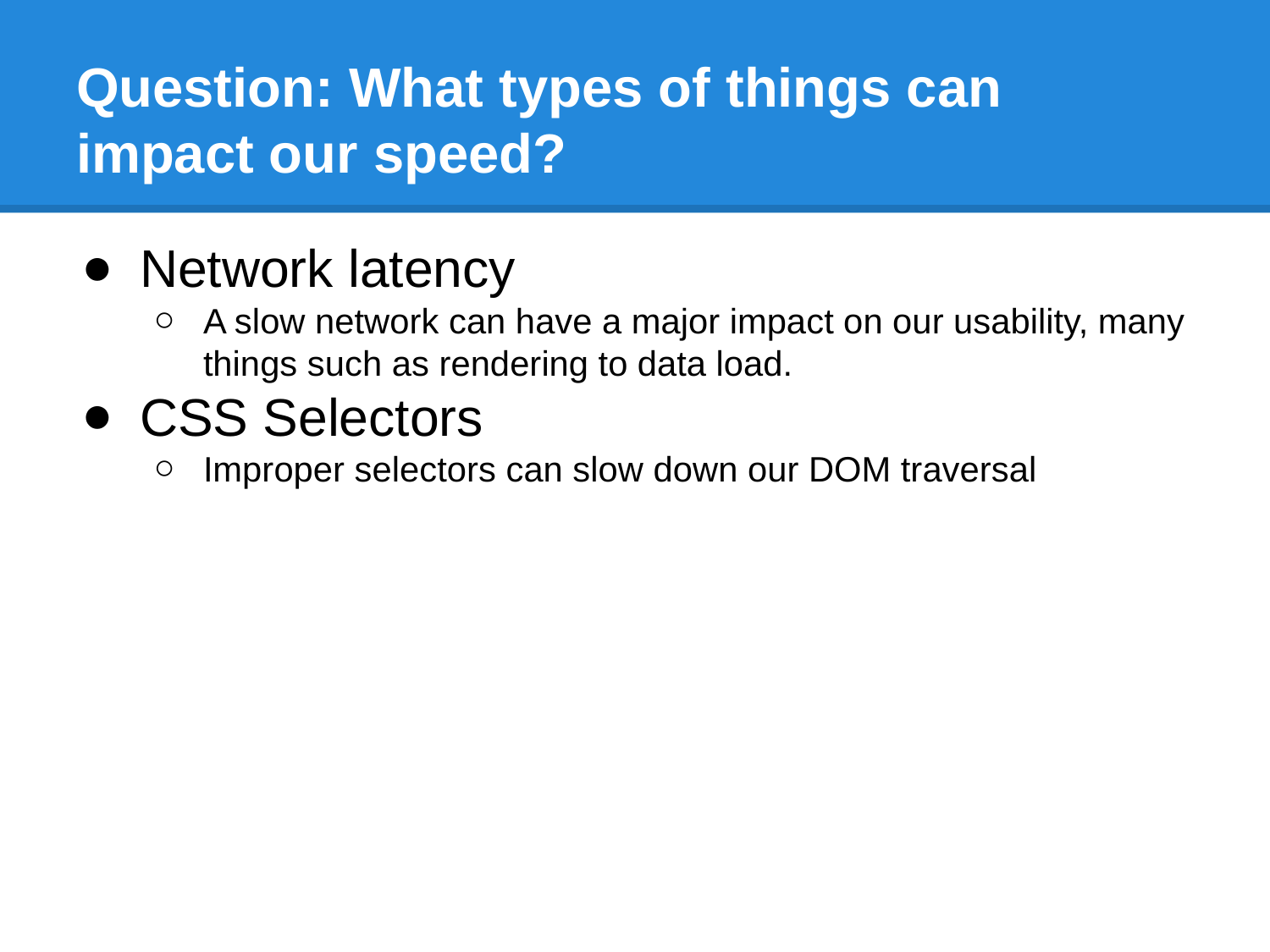

# Question: What types of things can impact our speed?
Network latency
A slow network can have a major impact on our usability, many things such as rendering to data load.
CSS Selectors
Improper selectors can slow down our DOM traversal